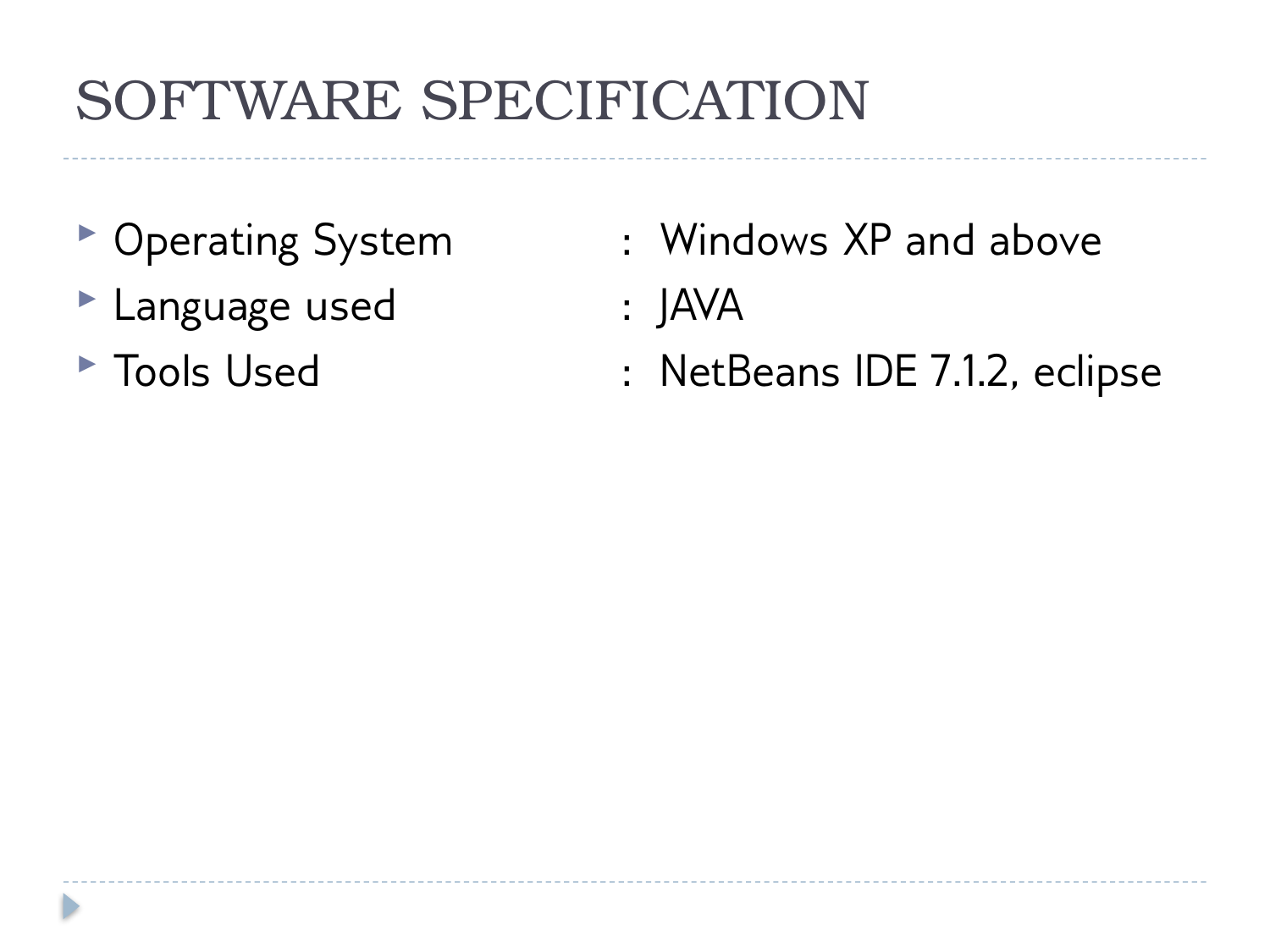

# SOFTWARE SPECIFICATION
Operating System		:  Windows XP and above
Language used		:  JAVA
Tools Used			:  NetBeans IDE 7.1.2, eclipse